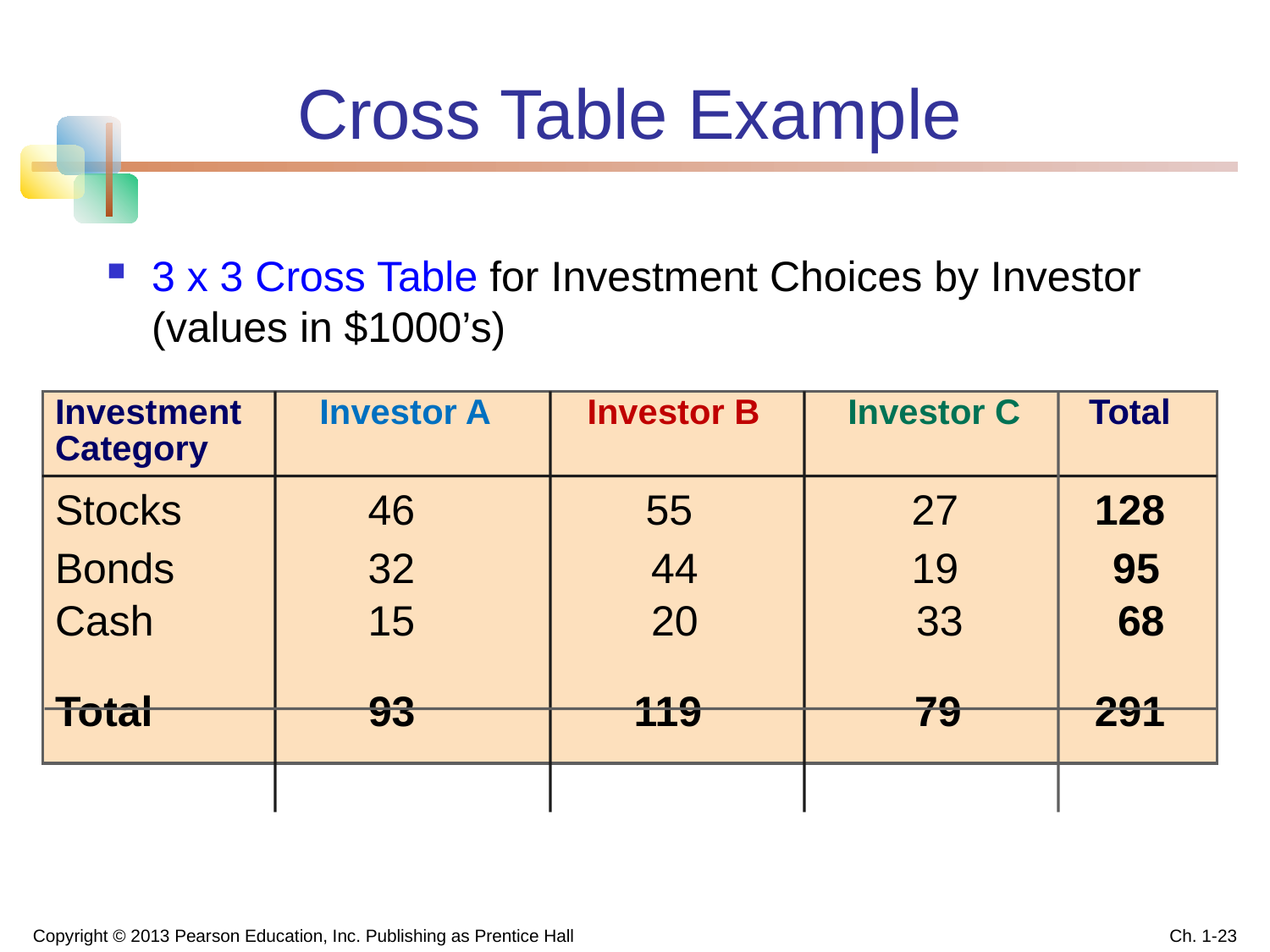

# Cross Table Example
3 x 3 Cross Table for Investment Choices by Investor (values in $1000’s)

Investment        Investor A          Investor B         Investor C       Total
Category

Stocks	     46  	       55	        27	  128

Bonds		     32                    44	        19             95

Cash		     15                    20                   33             68

Total		     93	 	      119                  79	  291

Copyright © 2013 Pearson Education, Inc. Publishing as Prentice Hall
Ch. 1-23